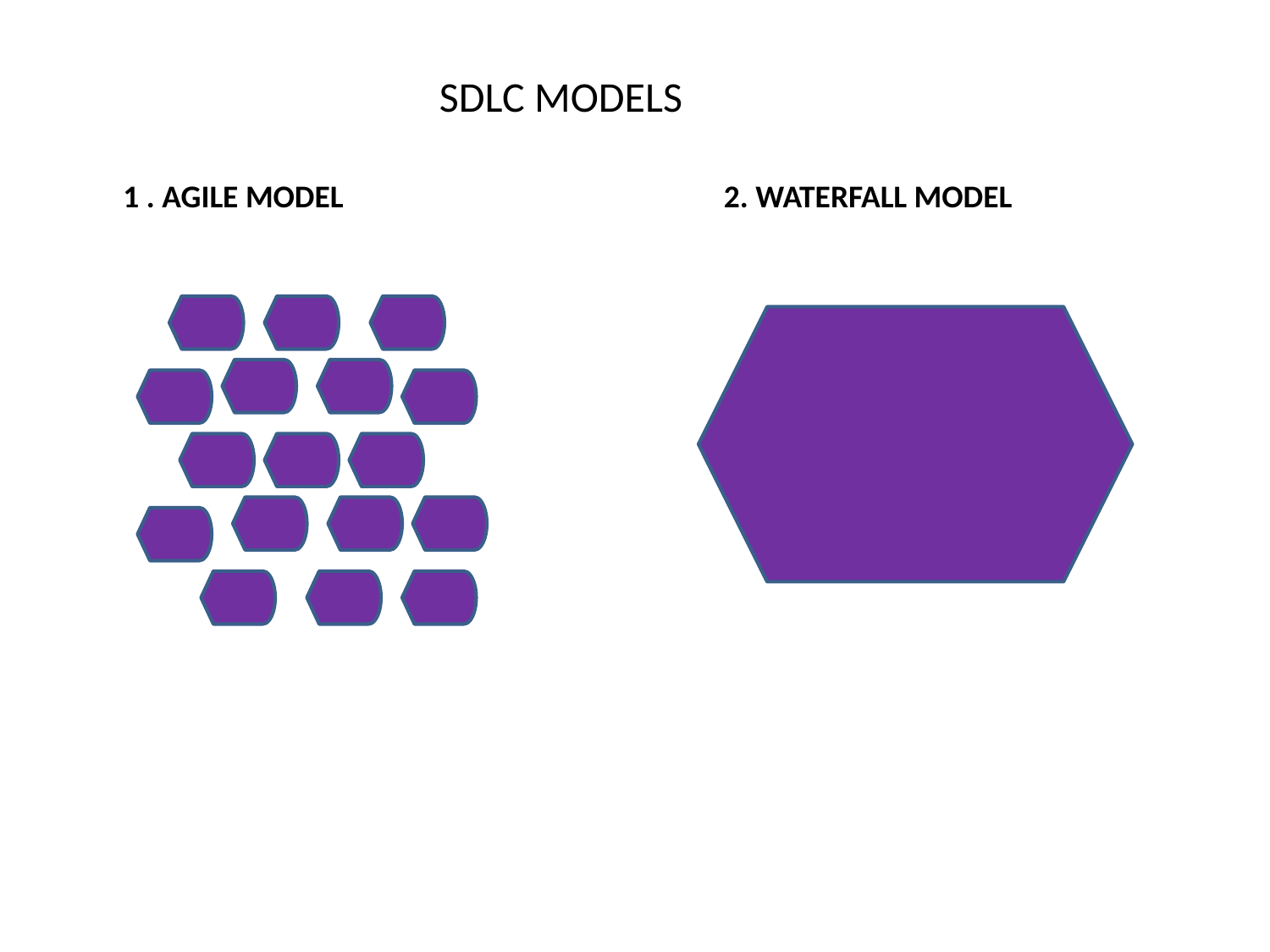

# SDLC MODELS
        1 . AGILE MODEL                                                     2. WATERFALL MODEL